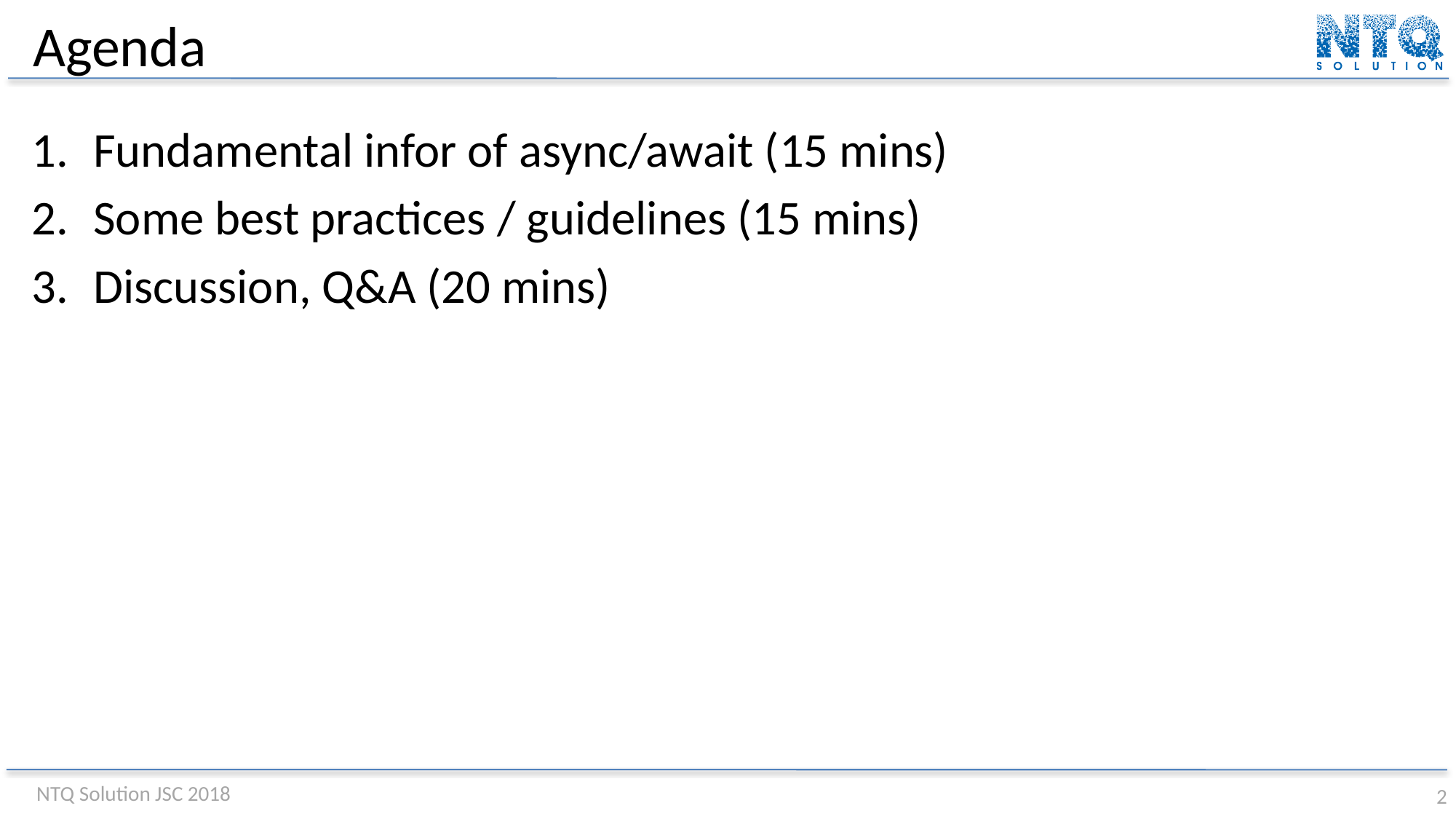

# Agenda
Fundamental infor of async/await (15 mins)
Some best practices / guidelines (15 mins)
Discussion, Q&A (20 mins)